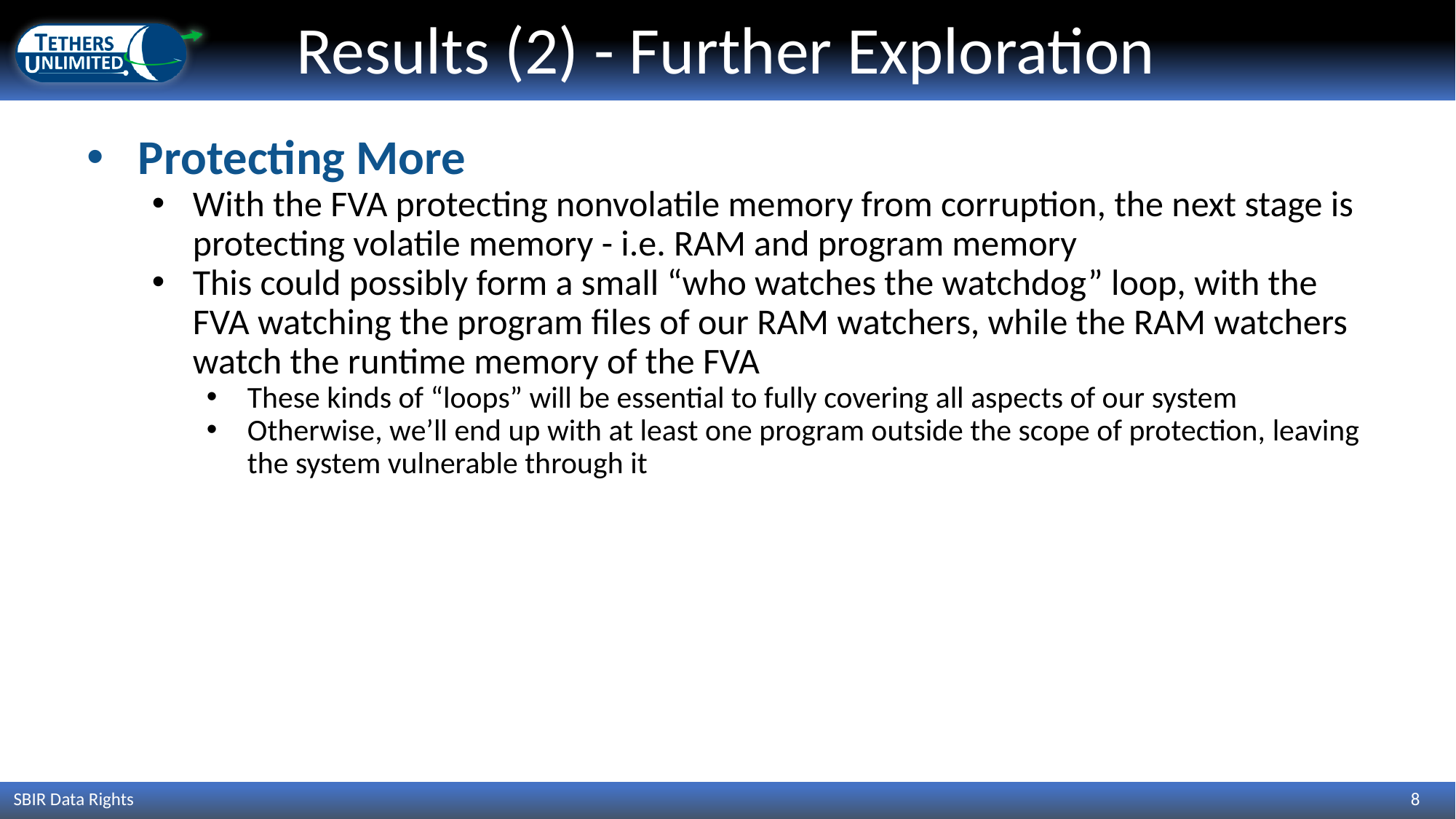

# Results (2) - Further Exploration
Protecting More
With the FVA protecting nonvolatile memory from corruption, the next stage is protecting volatile memory - i.e. RAM and program memory
This could possibly form a small “who watches the watchdog” loop, with the FVA watching the program files of our RAM watchers, while the RAM watchers watch the runtime memory of the FVA
These kinds of “loops” will be essential to fully covering all aspects of our system
Otherwise, we’ll end up with at least one program outside the scope of protection, leaving the system vulnerable through it